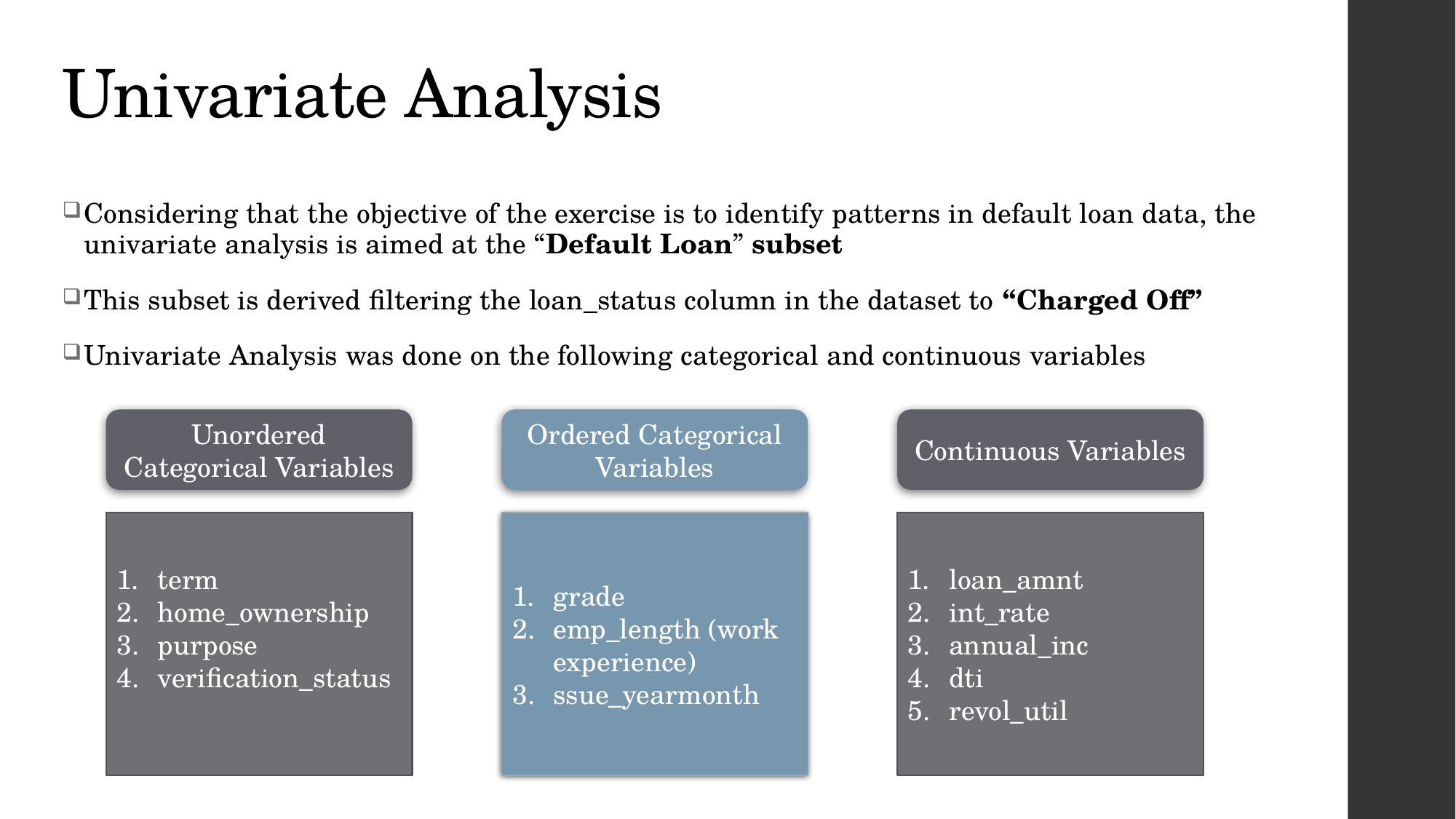

# Univariate Analysis
Considering that the objective of the exercise is to identify patterns in default loan data, the univariate analysis is aimed at the “Default Loan” subset
This subset is derived filtering the loan_status column in the dataset to “Charged Off”
Univariate Analysis was done on the following categorical and continuous variables

Unordered Categorical Variables
Ordered Categorical Variables
Continuous Variables
term
home_ownership
purpose
verification_status

grade
emp_length (work experience)
ssue_yearmonth
loan_amnt
int_rate
annual_inc
dti
revol_util